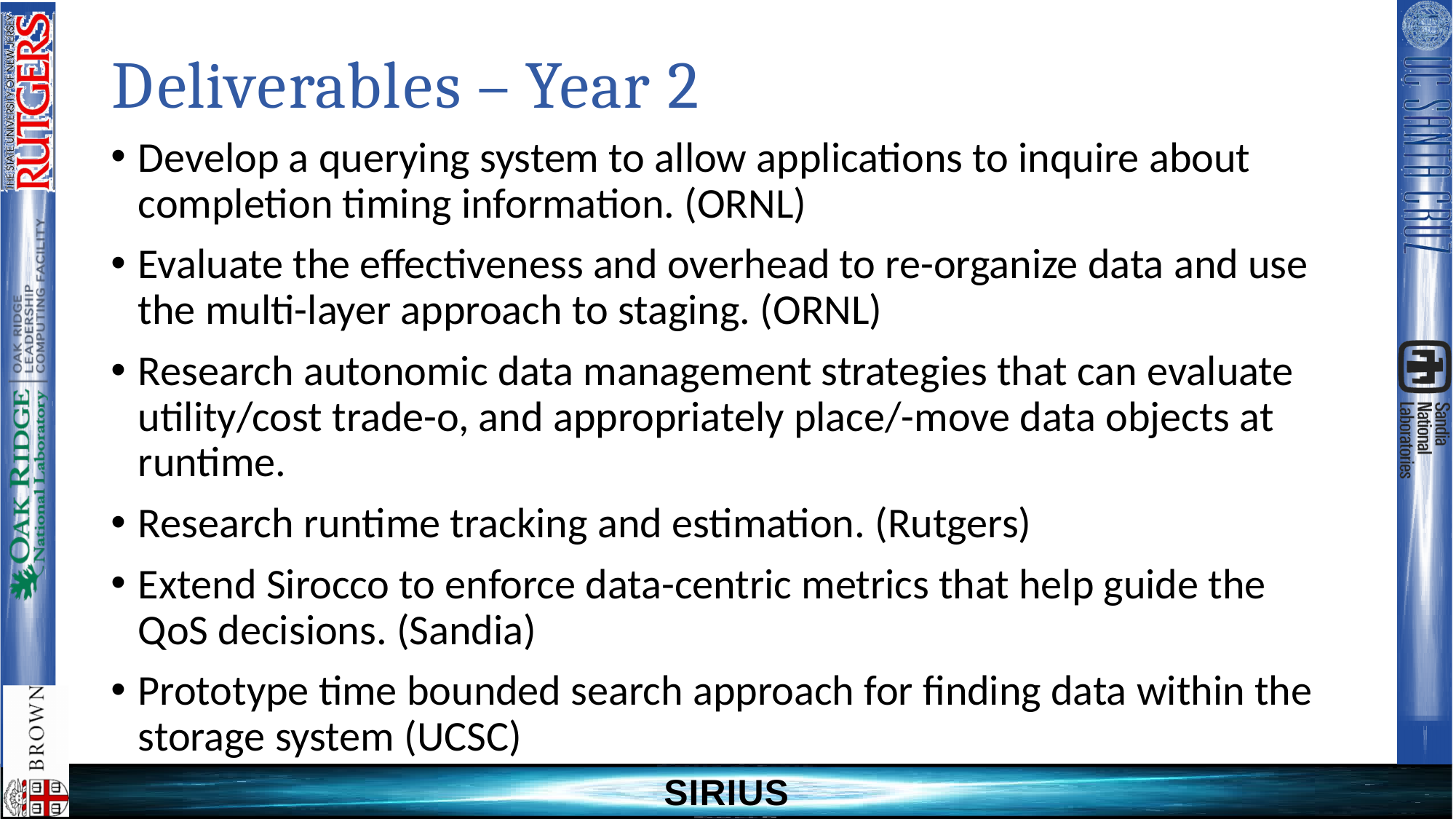

# Deliverables – Year 2
Develop a querying system to allow applications to inquire about completion timing information. (ORNL)
Evaluate the effectiveness and overhead to re-organize data and use the multi-layer approach to staging. (ORNL)
Research autonomic data management strategies that can evaluate utility/cost trade-o, and appropriately place/-move data objects at runtime.
Research runtime tracking and estimation. (Rutgers)
Extend Sirocco to enforce data-centric metrics that help guide the QoS decisions. (Sandia)
Prototype time bounded search approach for finding data within the storage system (UCSC)